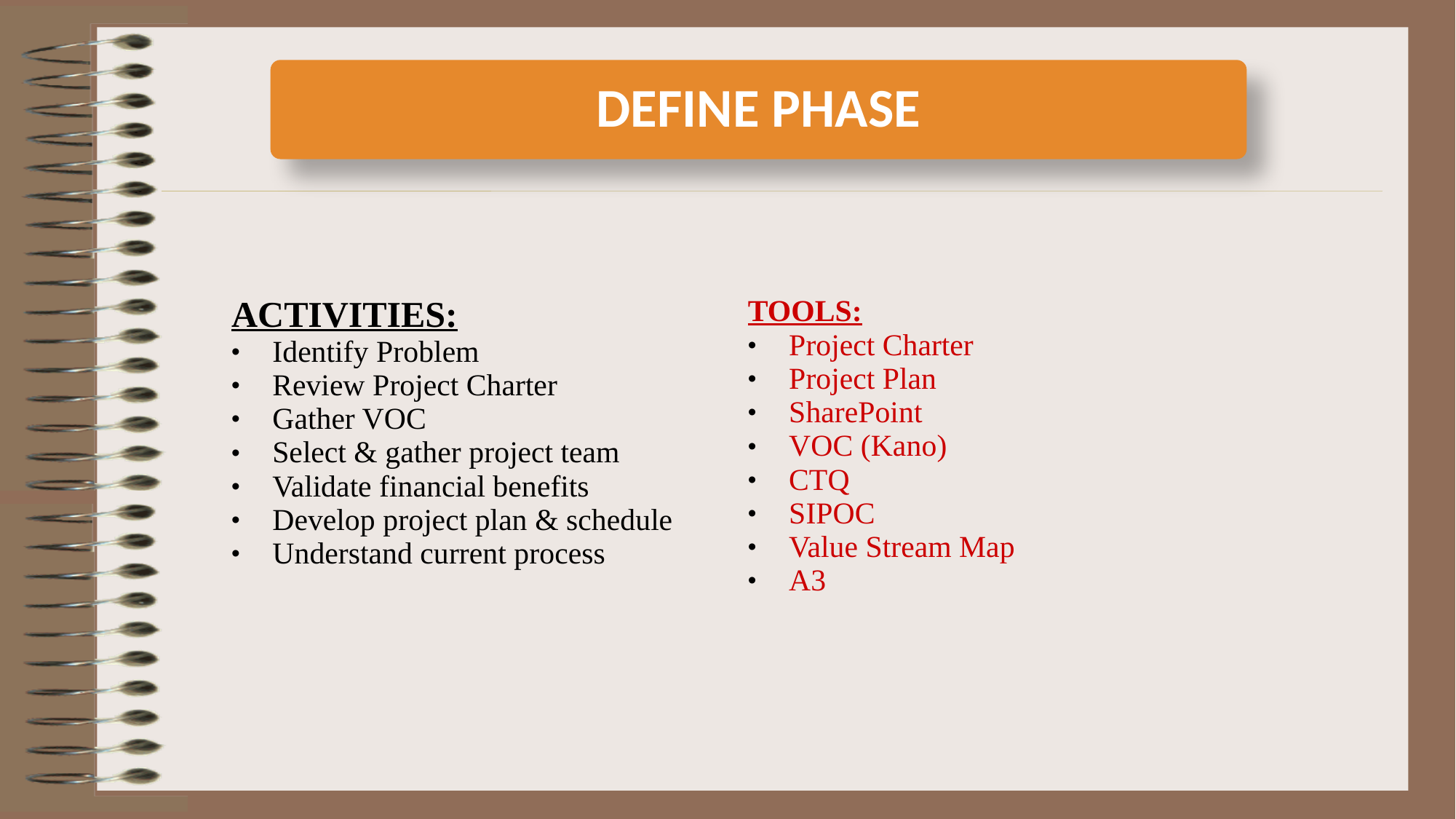

DEFINE PHASE
| ACTIVITIES: Identify Problem Review Project Charter Gather VOC Select & gather project team Validate financial benefits Develop project plan & schedule Understand current process |  | TOOLS: Project Charter Project Plan SharePoint VOC (Kano) CTQ SIPOC Value Stream Map A3 |
| --- | --- | --- |